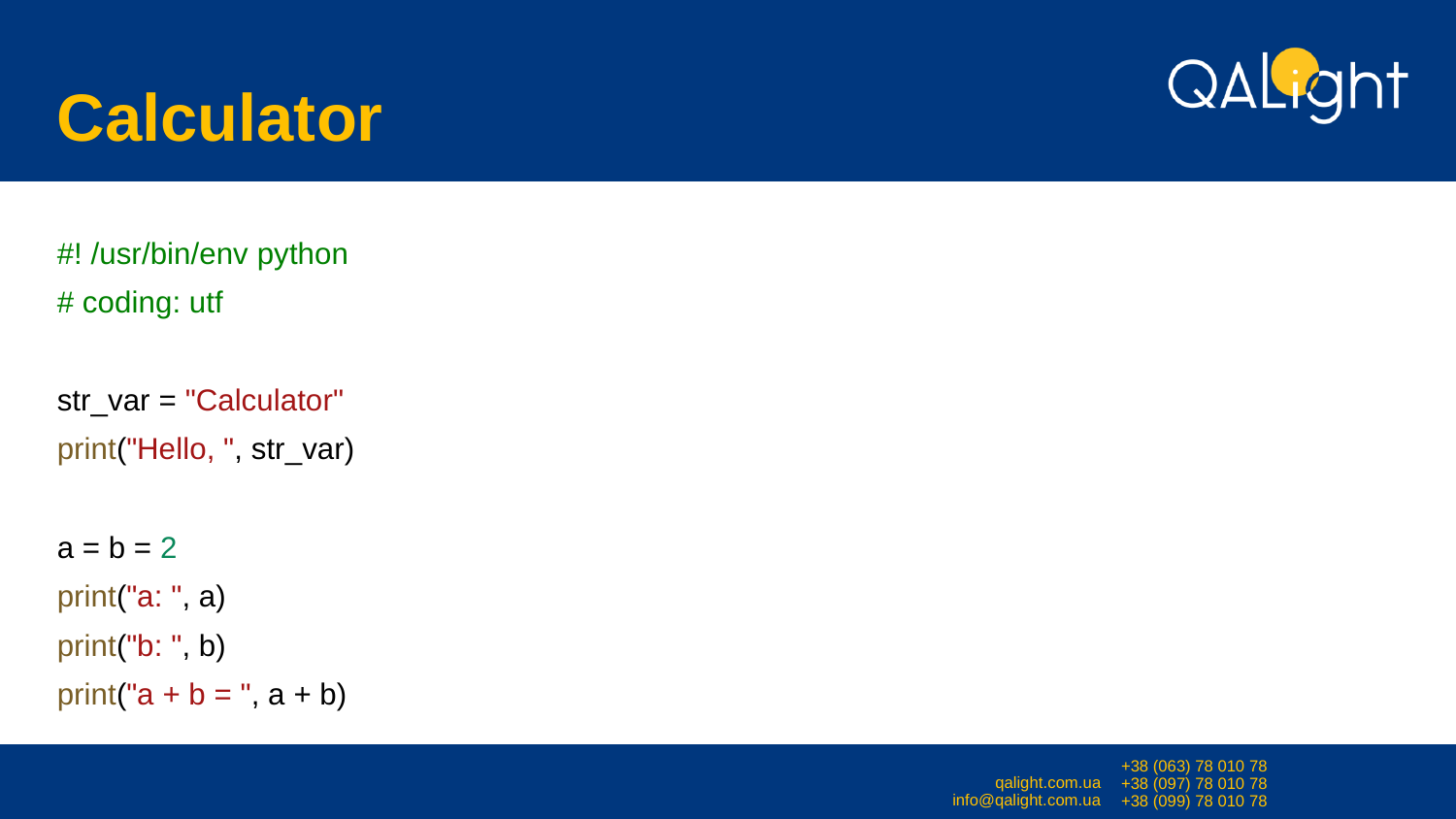

# Calculator
#! /usr/bin/env python
# coding: utf

str_var = "Calculator"
print("Hello, ", str_var)

a = b = 2
print("a: ", a)
print("b: ", b)
print("a + b = ", a + b)